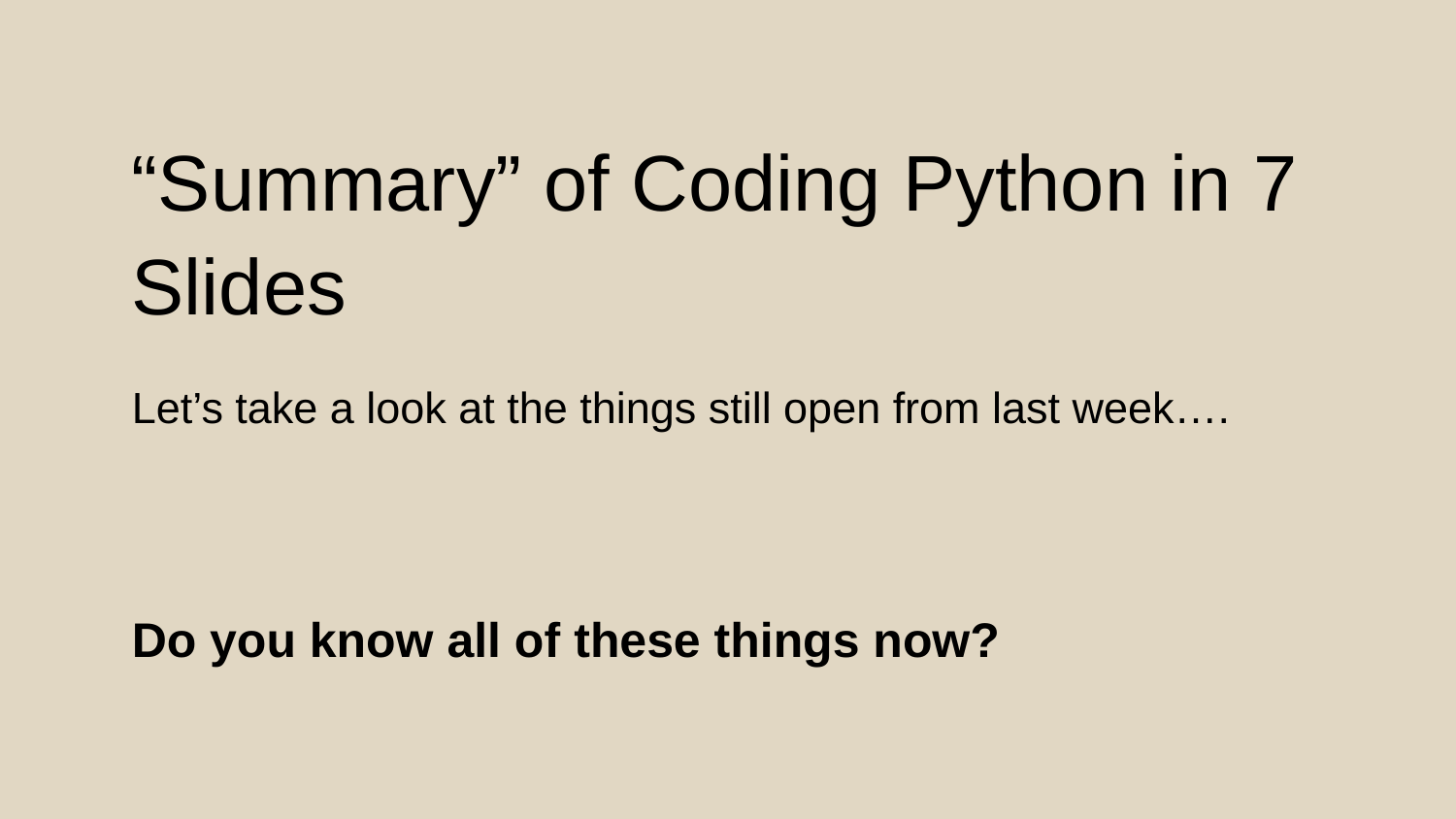

“Summary” of Coding Python in 7 Slides

Let’s take a look at the things still open from last week….

Do you know all of these things now?